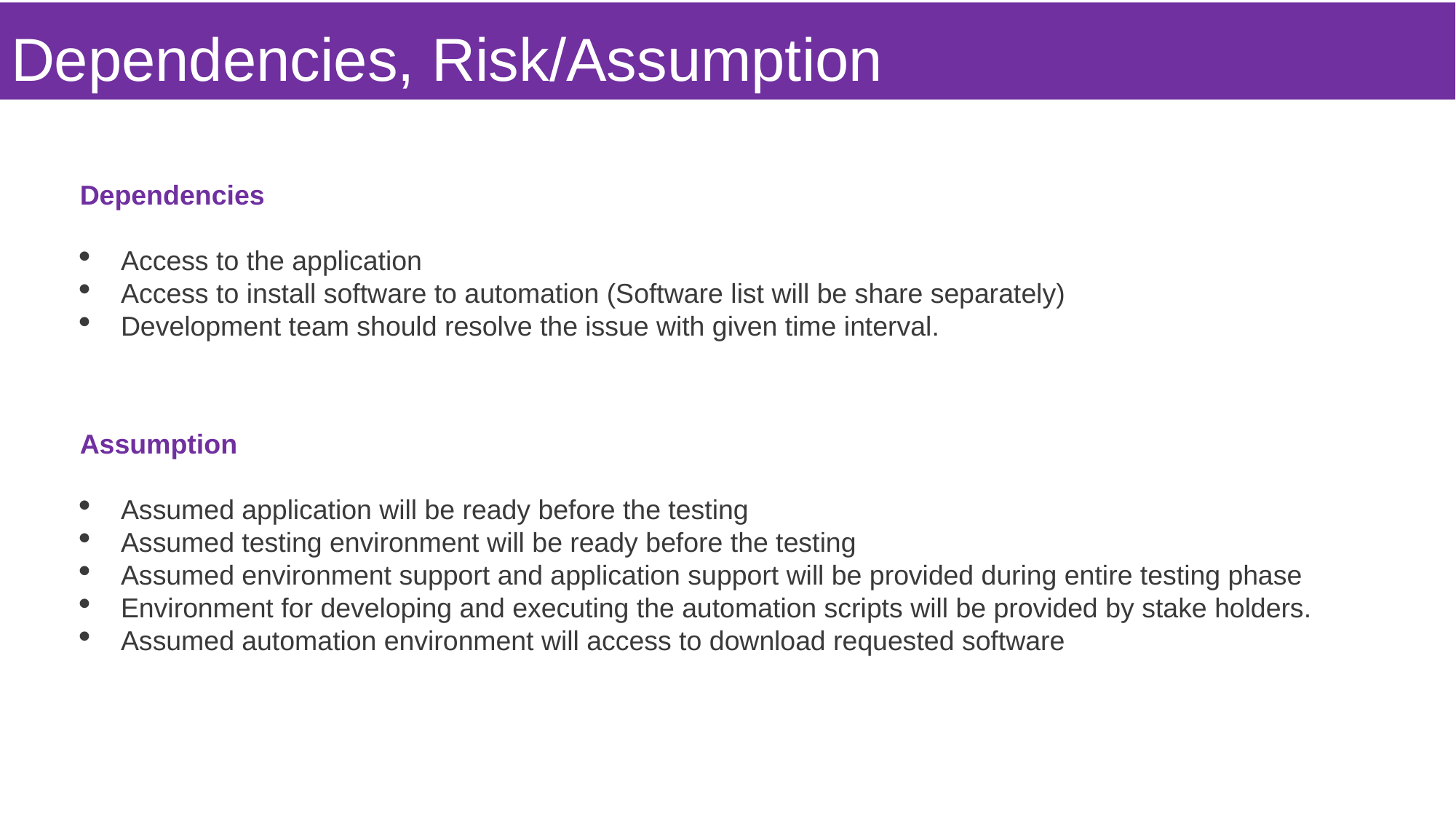

# Dependencies, Risk/Assumption
Dependencies

Access to the application
Access to install software to automation (Software list will be share separately)
Development team should resolve the issue with given time interval.
Assumption

Assumed application will be ready before the testing
Assumed testing environment will be ready before the testing
Assumed environment support and application support will be provided during entire testing phase
Environment for developing and executing the automation scripts will be provided by stake holders.
Assumed automation environment will access to download requested software